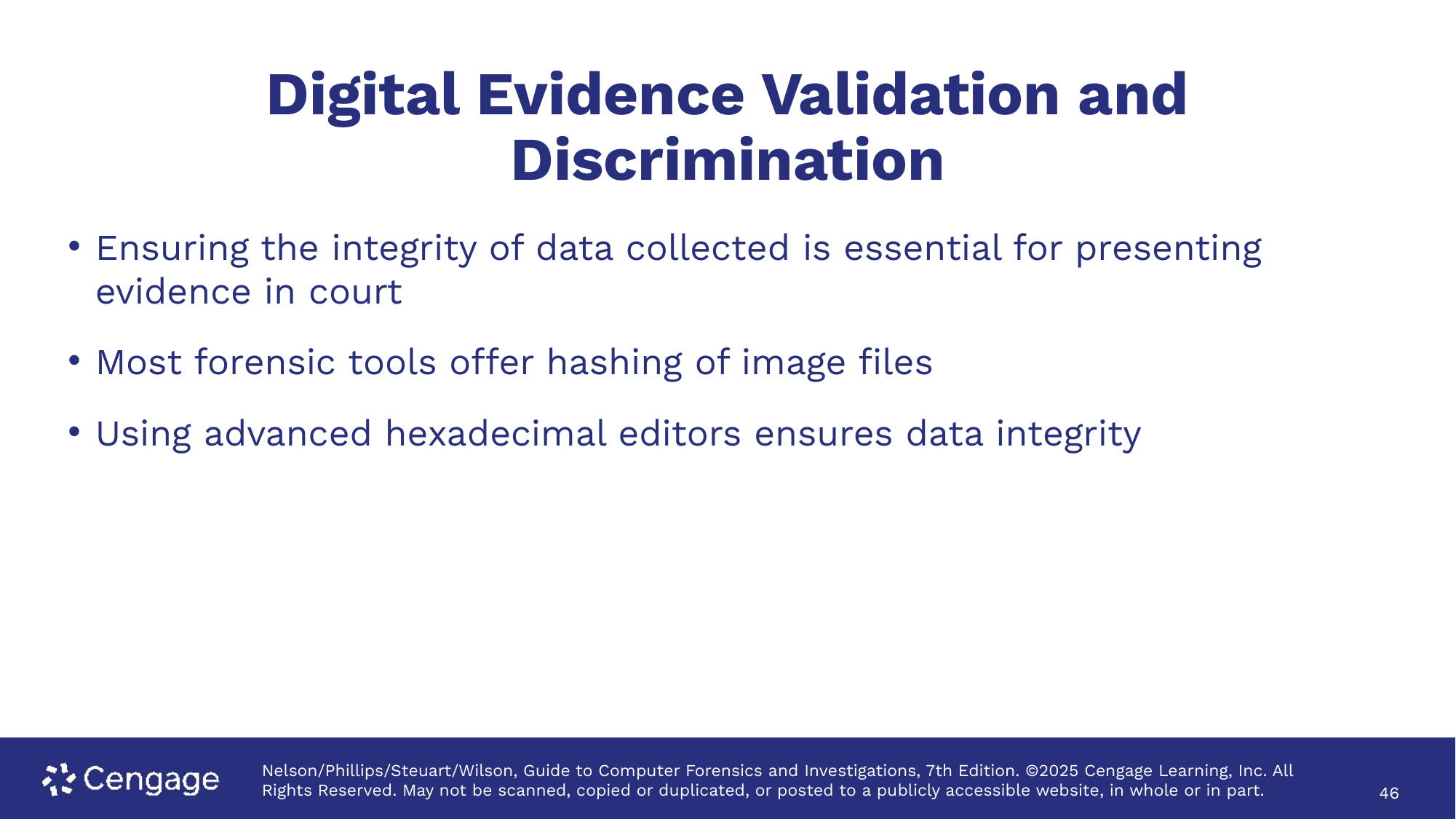

# Digital Evidence Validation and Discrimination
Ensuring the integrity of data collected is essential for presenting evidence in court
Most forensic tools offer hashing of image files
Using advanced hexadecimal editors ensures data integrity